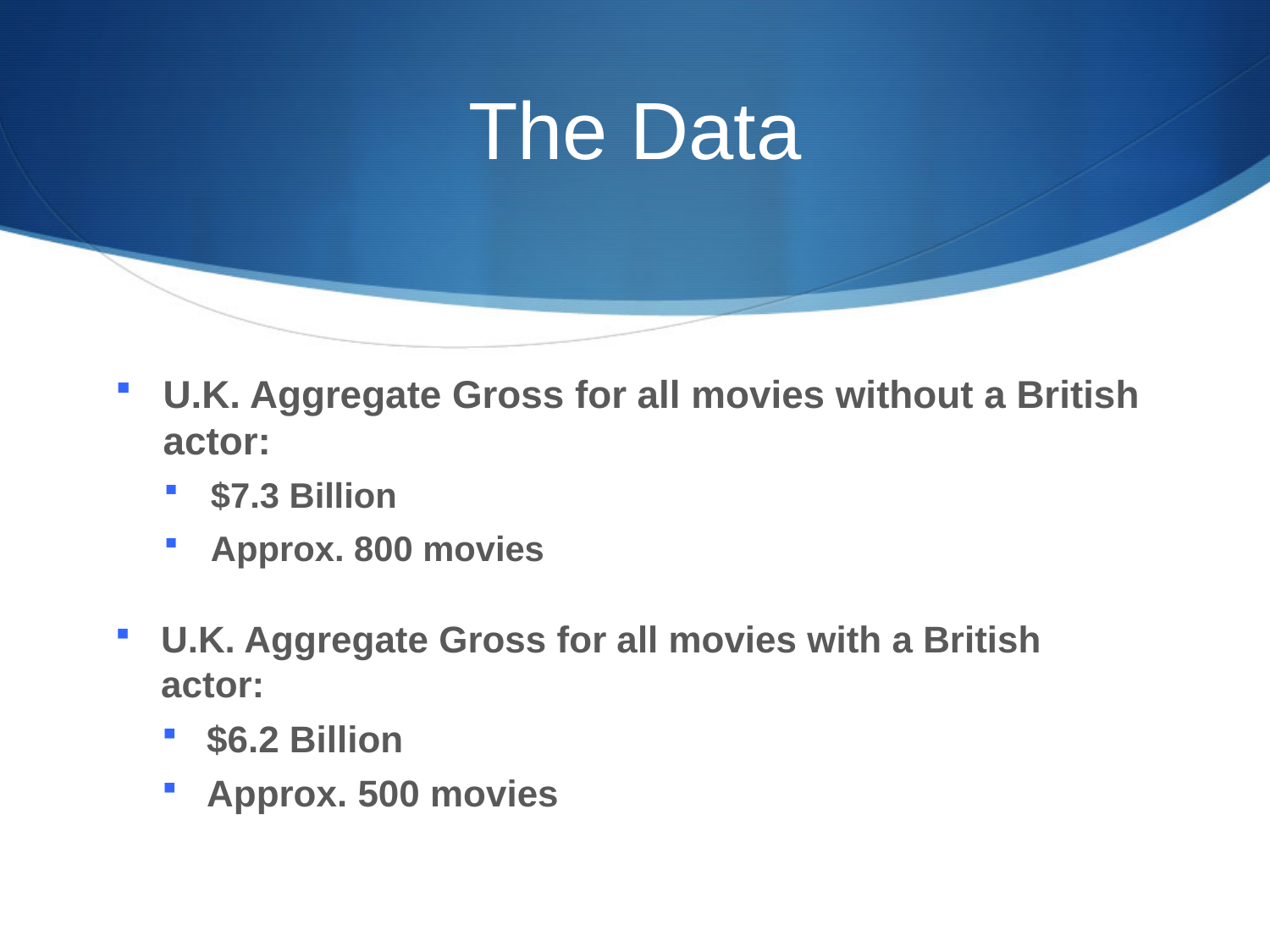

# The Data
U.K. Aggregate Gross for all movies without a British actor:
$7.3 Billion
Approx. 800 movies
U.K. Aggregate Gross for all movies with a British actor:
$6.2 Billion
Approx. 500 movies